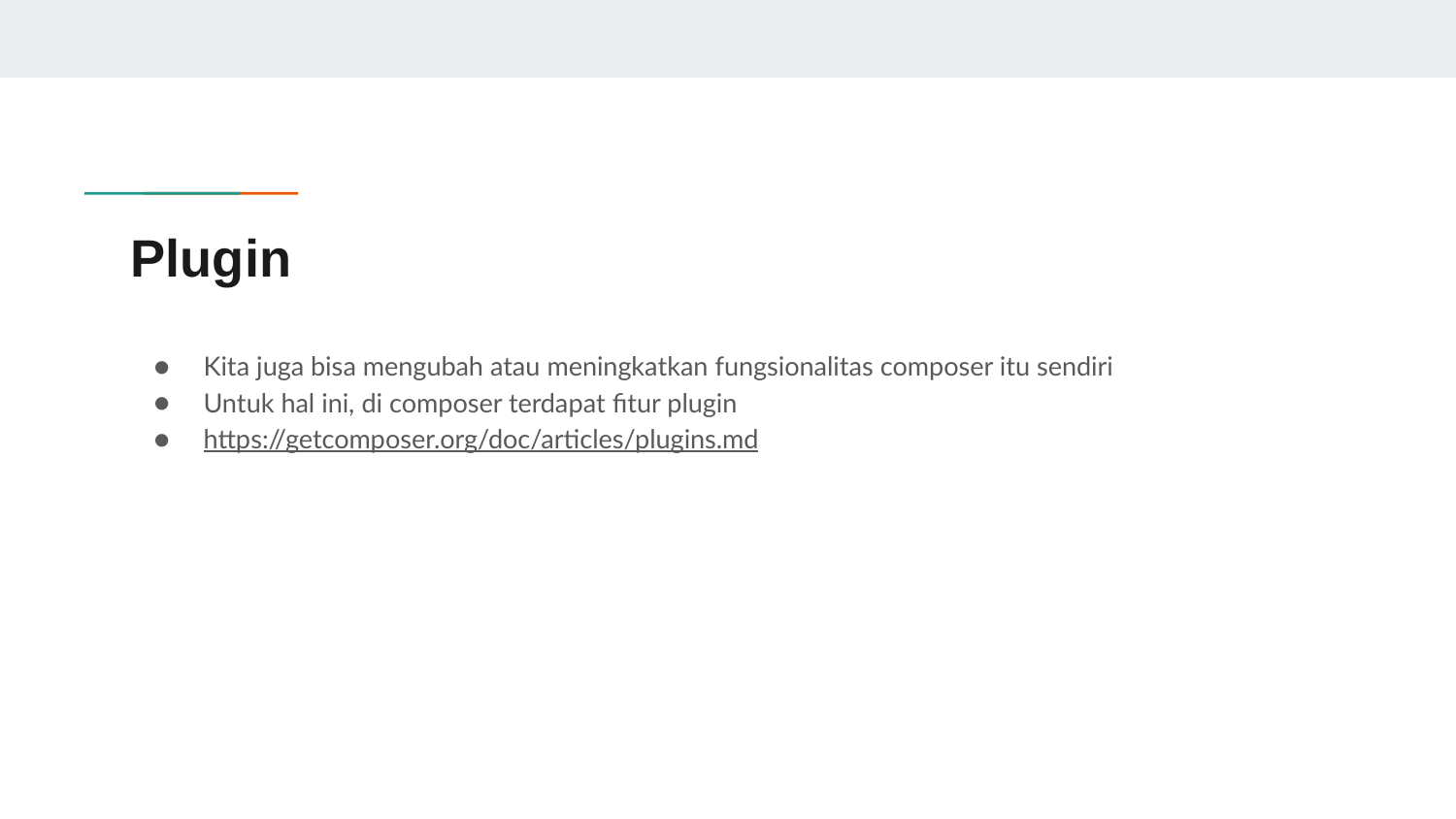

# Plugin
Kita juga bisa mengubah atau meningkatkan fungsionalitas composer itu sendiri
Untuk hal ini, di composer terdapat fitur plugin
https://getcomposer.org/doc/articles/plugins.md